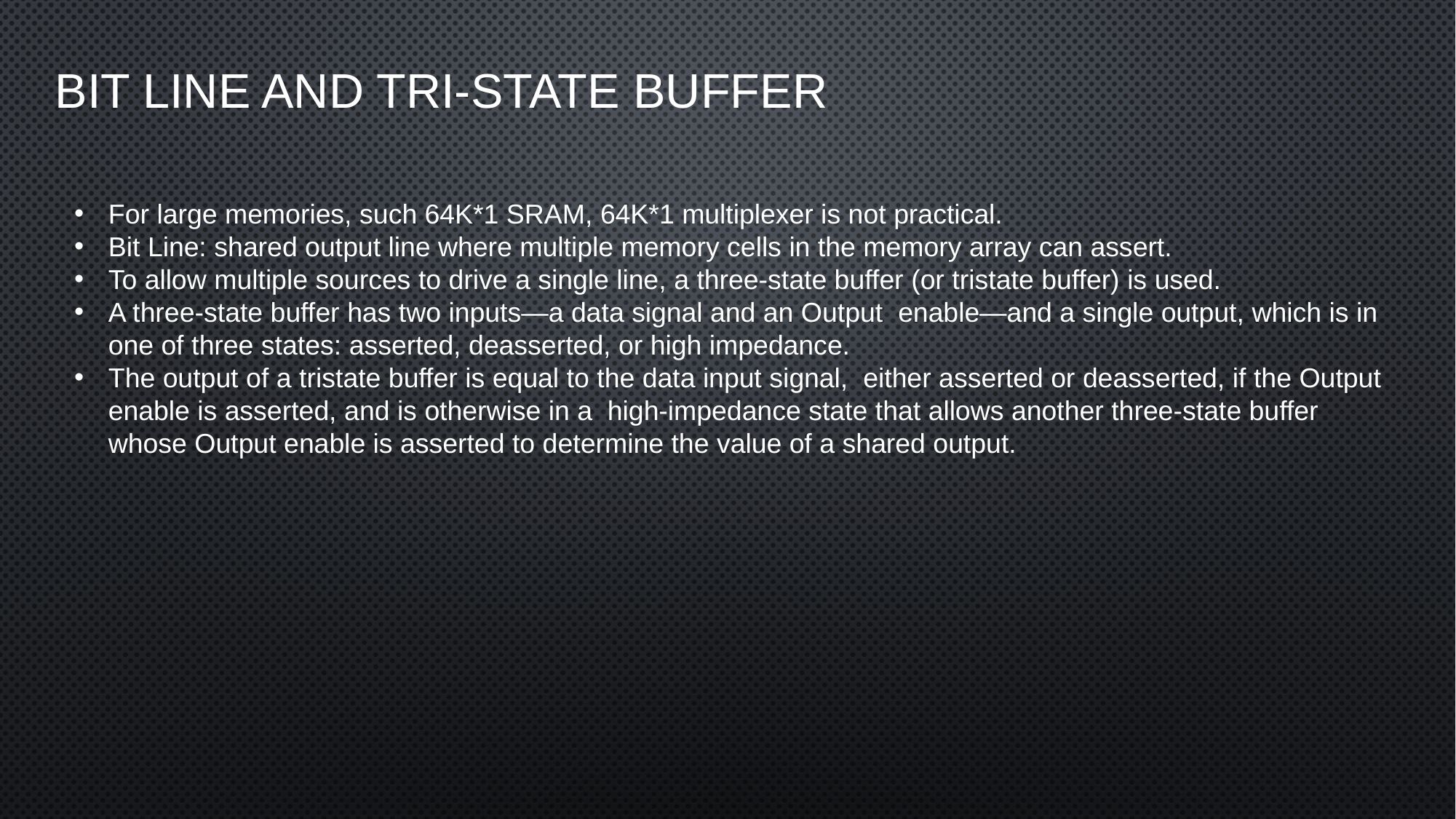

# Bit LINE and TRI-STATE BUFFER
For large memories, such 64K*1 SRAM, 64K*1 multiplexer is not practical.
Bit Line: shared output line where multiple memory cells in the memory array can assert.
To allow multiple sources to drive a single line, a three-state buffer (or tristate buffer) is used.
A three-state buffer has two inputs—a data signal and an Output  enable—and a single output, which is in one of three states: asserted, deasserted, or high impedance.
The output of a tristate buffer is equal to the data input signal,  either asserted or deasserted, if the Output enable is asserted, and is otherwise in a  high-impedance state that allows another three-state buffer whose Output enable is asserted to determine the value of a shared output.